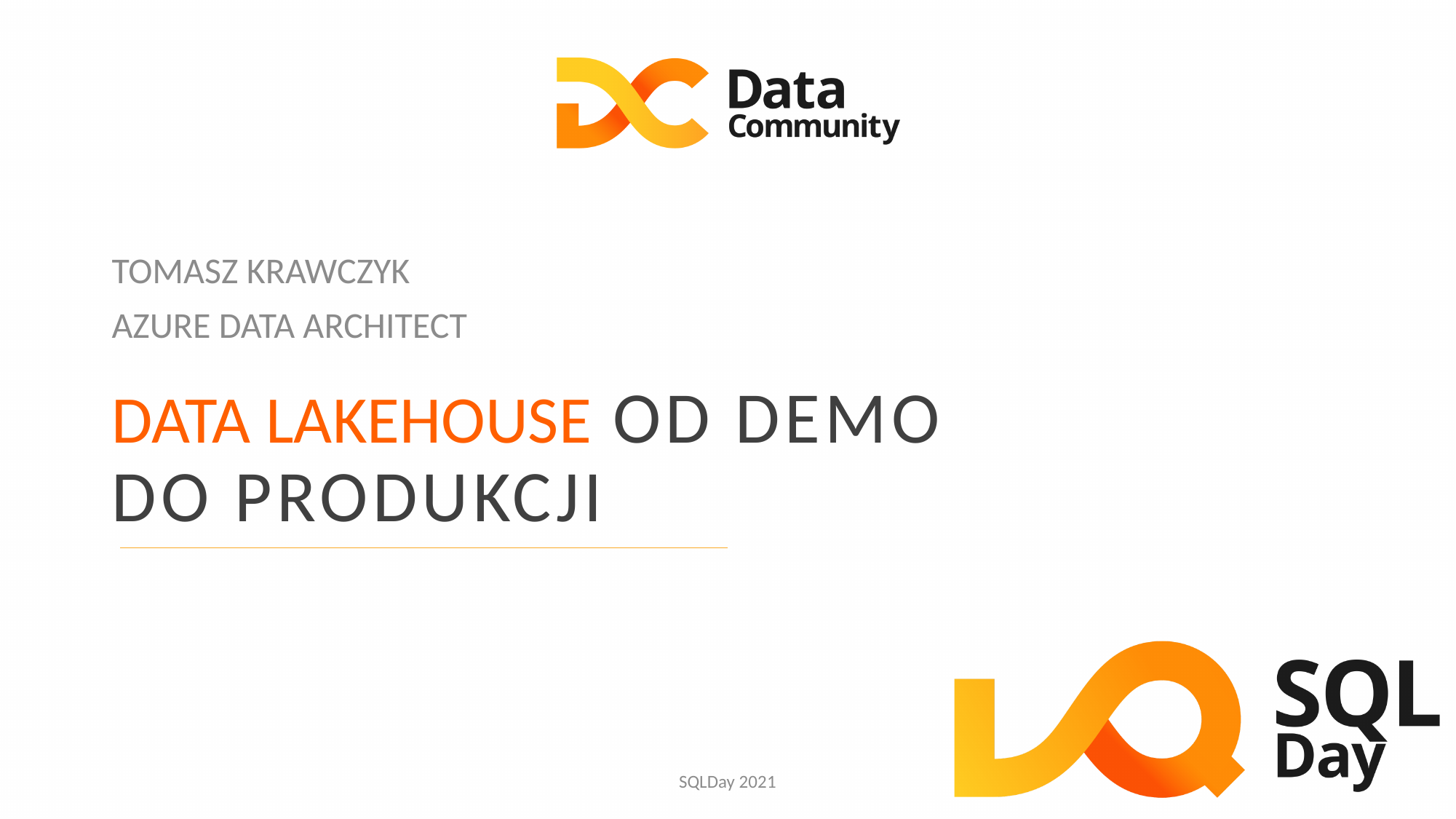

TOMASZ KRAWCZYK
AZURE DATA ARCHITECT
# DATA LAKEHOUSE OD DEMO DO PRODUKCJI
SQLDay 2021